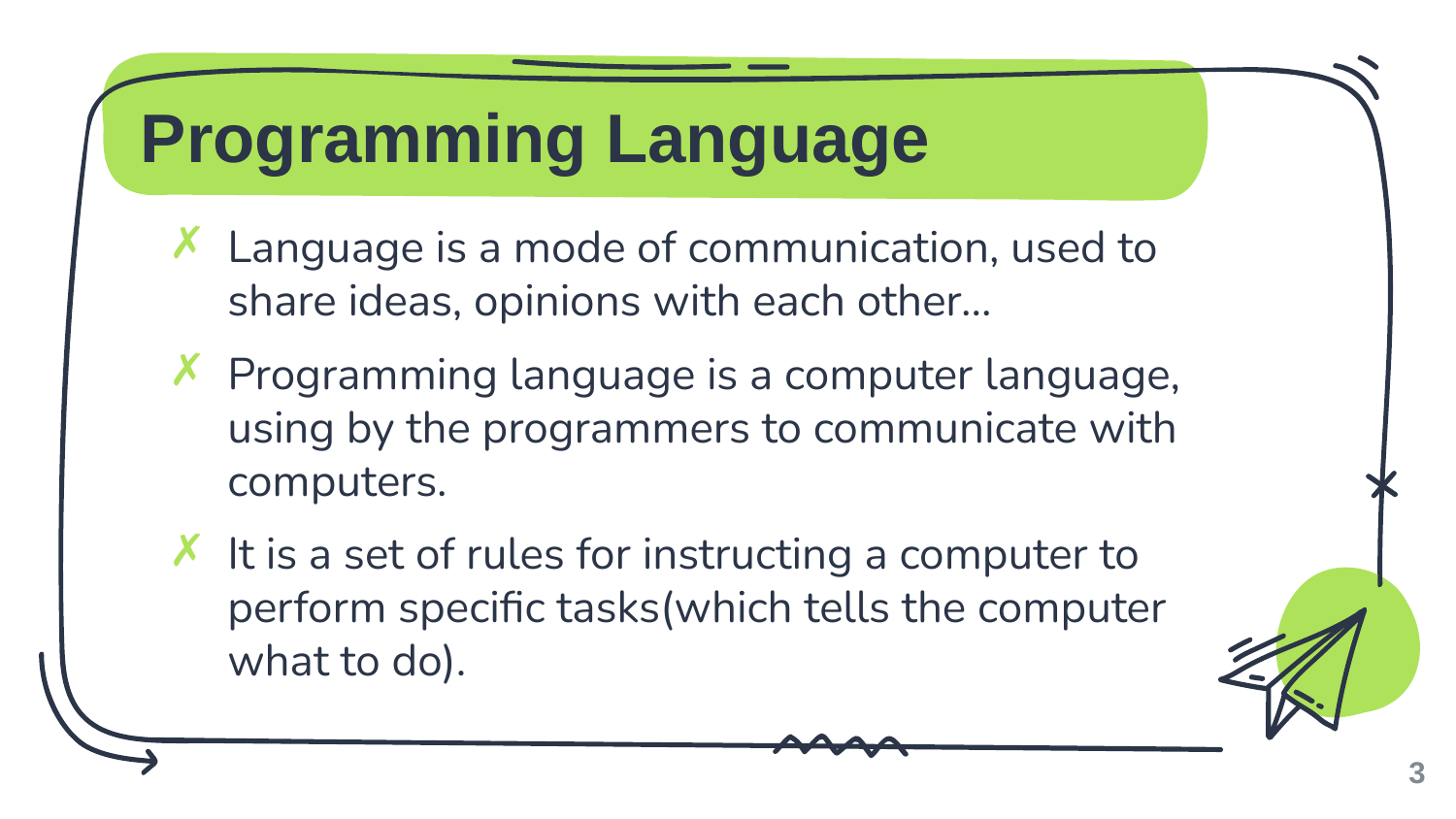

# Programming Language
Language is a mode of communication, used to share ideas, opinions with each other…
Programming language is a computer language, using by the programmers to communicate with computers.
It is a set of rules for instructing a computer to perform specific tasks(which tells the computer what to do).

3